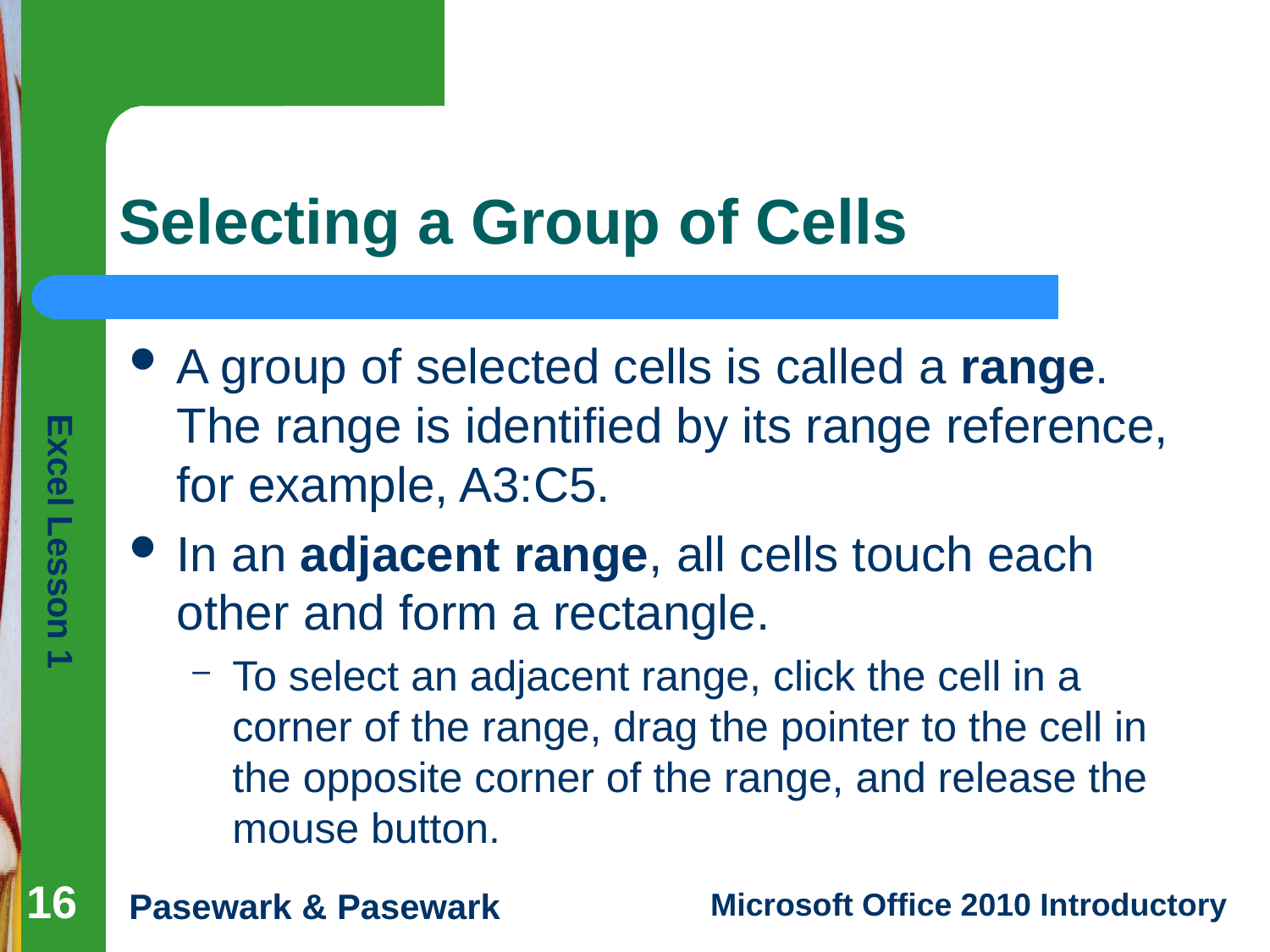

# Selecting a Group of Cells
A group of selected cells is called a range. The range is identified by its range reference, for example, A3:C5.
In an adjacent range, all cells touch each other and form a rectangle.
To select an adjacent range, click the cell in a corner of the range, drag the pointer to the cell in the opposite corner of the range, and release the mouse button.
16